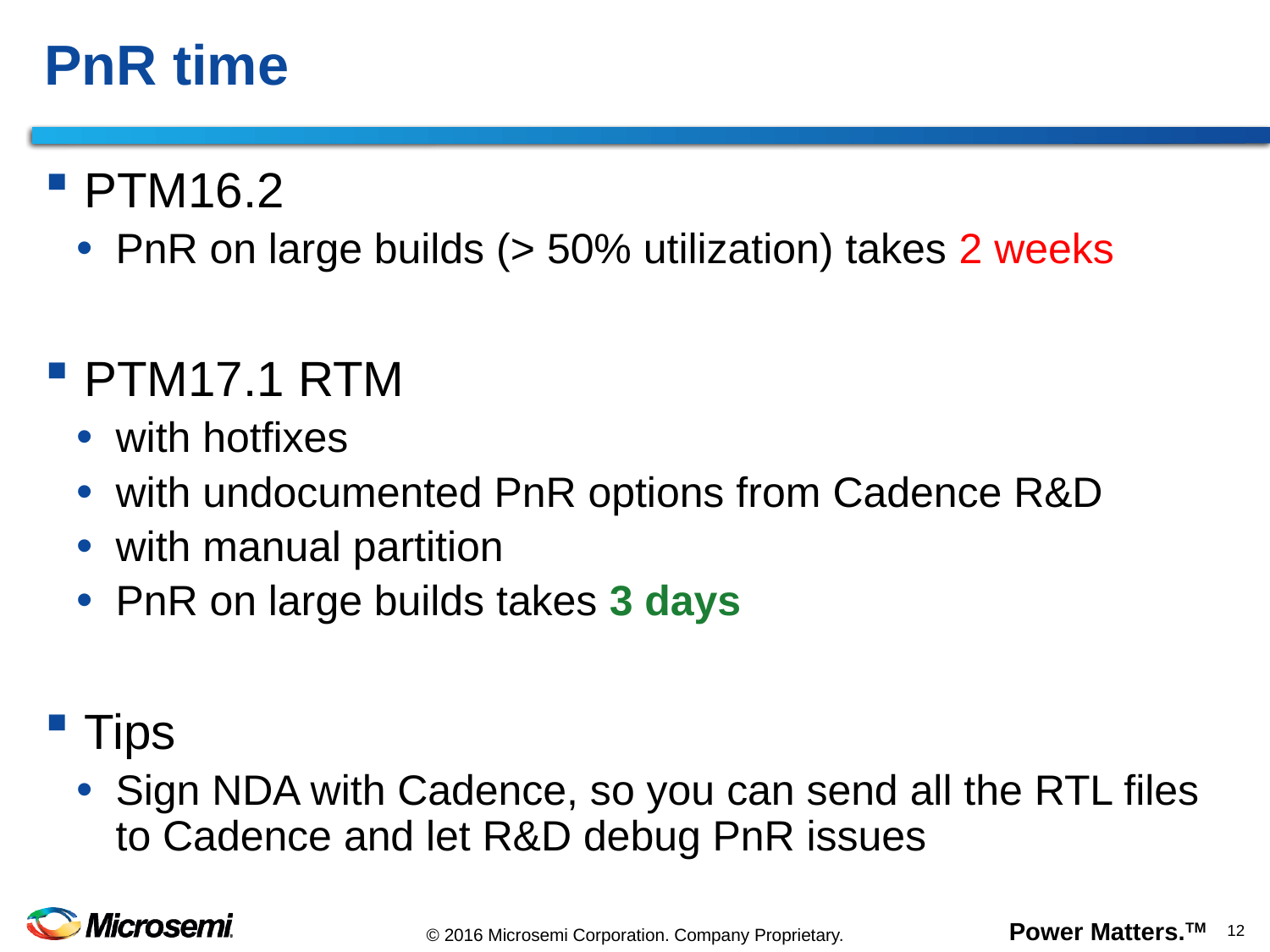

# PnR time
PTM16.2
PnR on large builds (> 50% utilization) takes 2 weeks

PTM17.1 RTM
with hotfixes
with undocumented PnR options from Cadence R&D
with manual partition
PnR on large builds takes 3 days

Tips
Sign NDA with Cadence, so you can send all the RTL files to Cadence and let R&D debug PnR issues